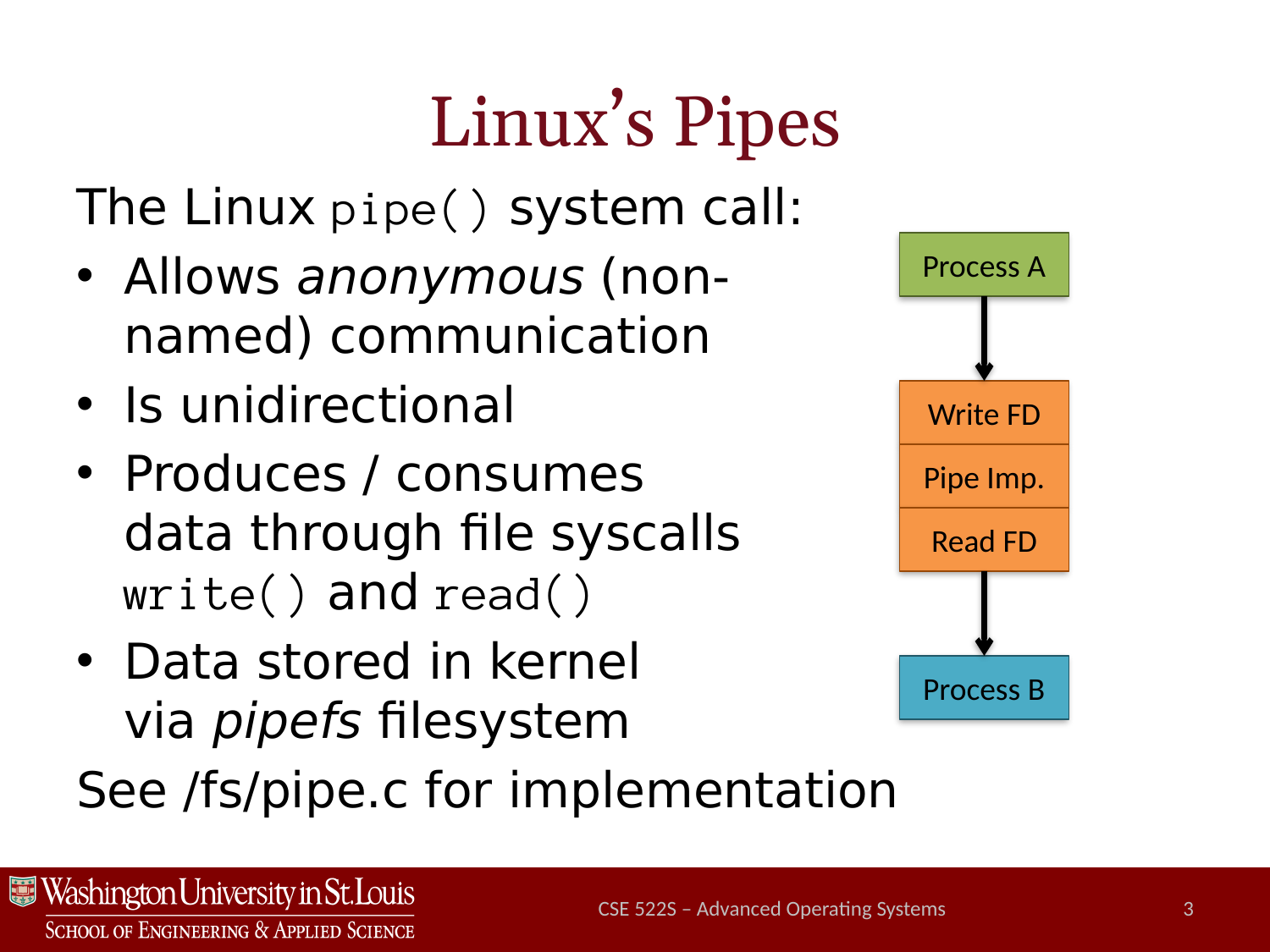

# Linux’s Pipes
The Linux pipe() system call:
Allows anonymous (non-
named) communication
Is unidirectional
Produces / consumes
data through file syscalls
write() and read()
Data stored in kernel
via pipefs filesystem
See /fs/pipe.c for implementation

Process A
Write FD
Pipe Imp.
Read FD
Process B
CSE 522S – Advanced Operating Systems
3